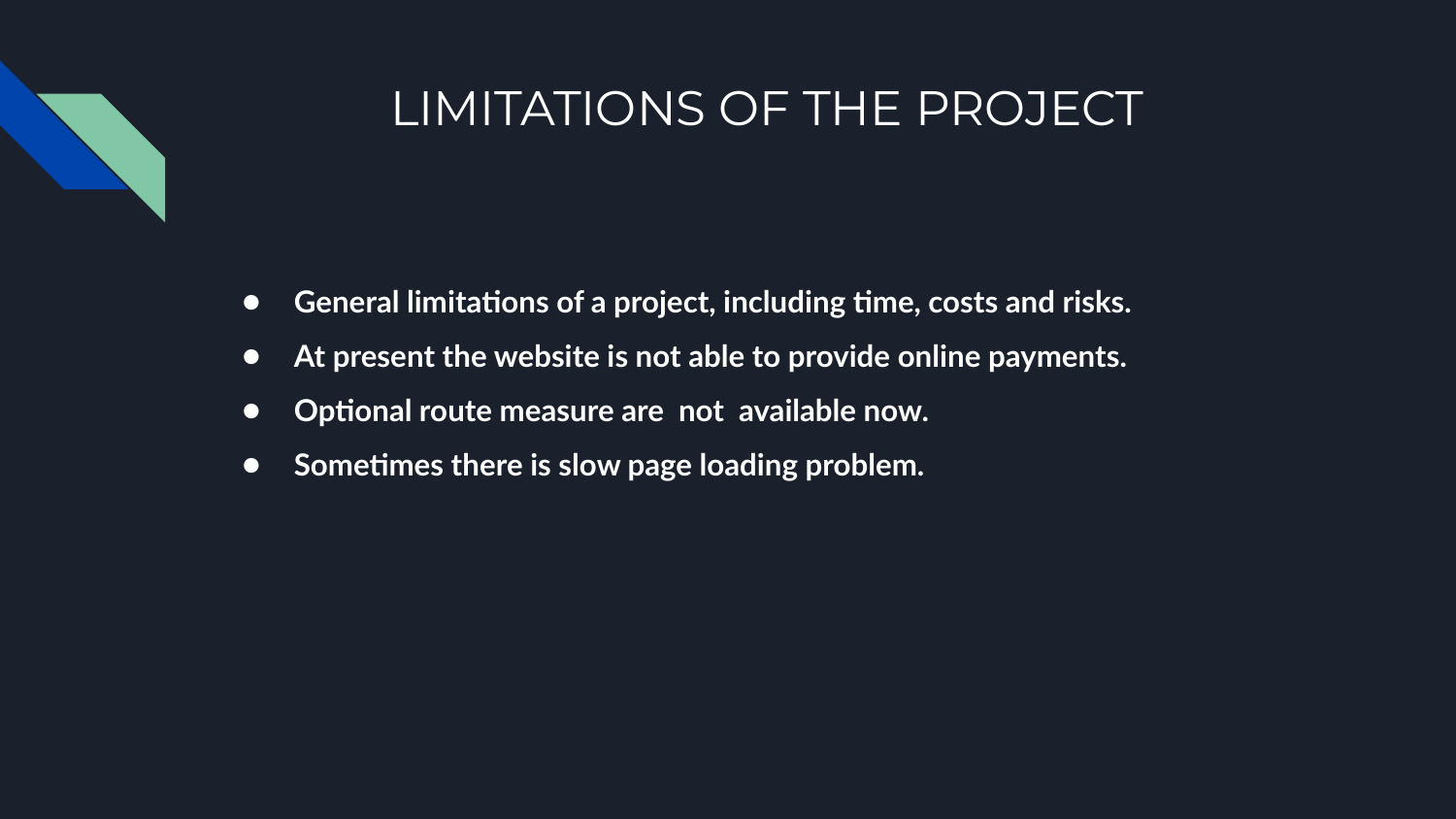

# LIMITATIONS OF THE PROJECT
General limitations of a project, including time, costs and risks.
At present the website is not able to provide online payments.
Optional route measure are  not  available now.
Sometimes there is slow page loading problem.